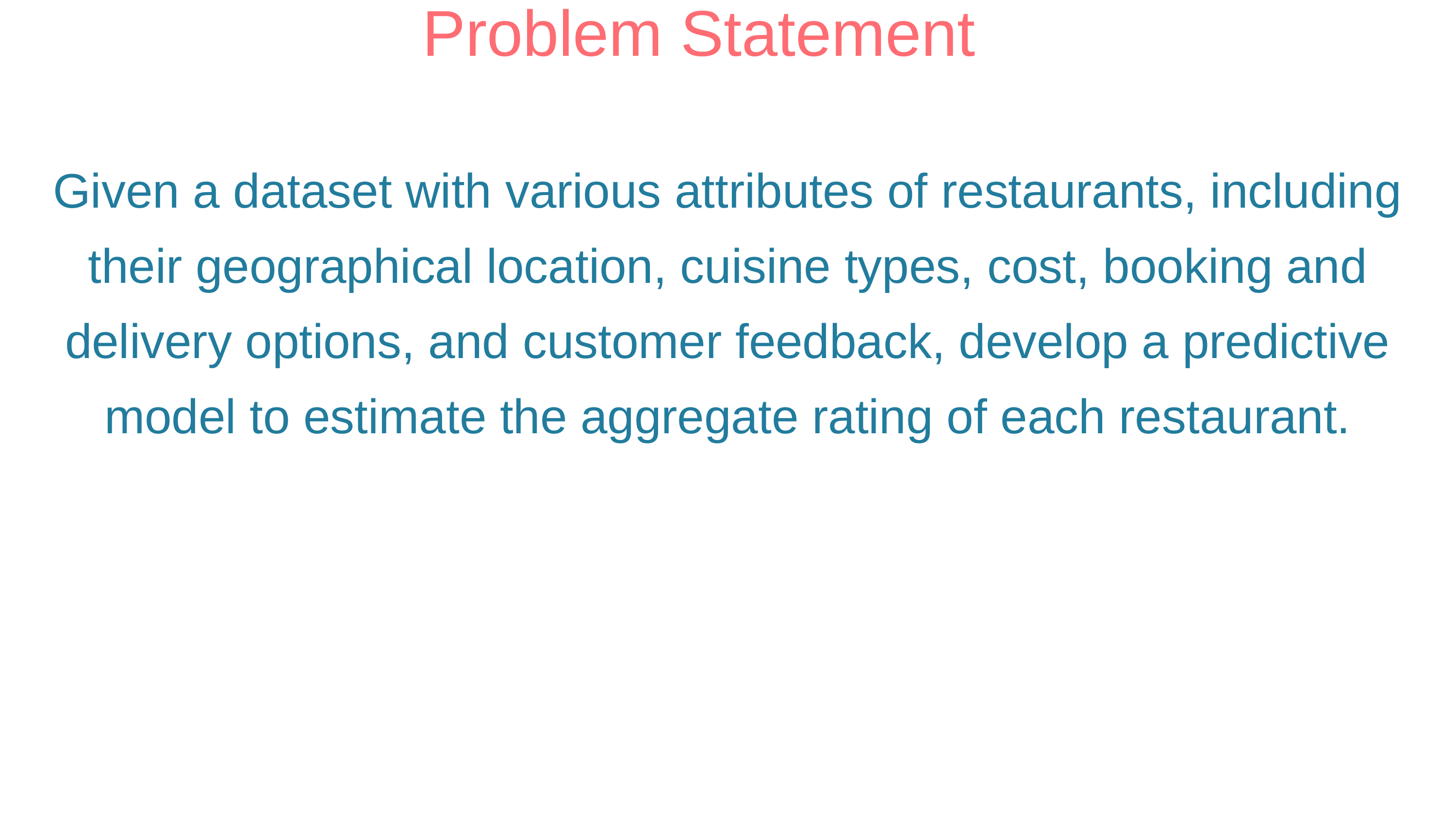

Problem Statement
Given a dataset with various attributes of restaurants, including their geographical location, cuisine types, cost, booking and delivery options, and customer feedback, develop a predictive model to estimate the aggregate rating of each restaurant.